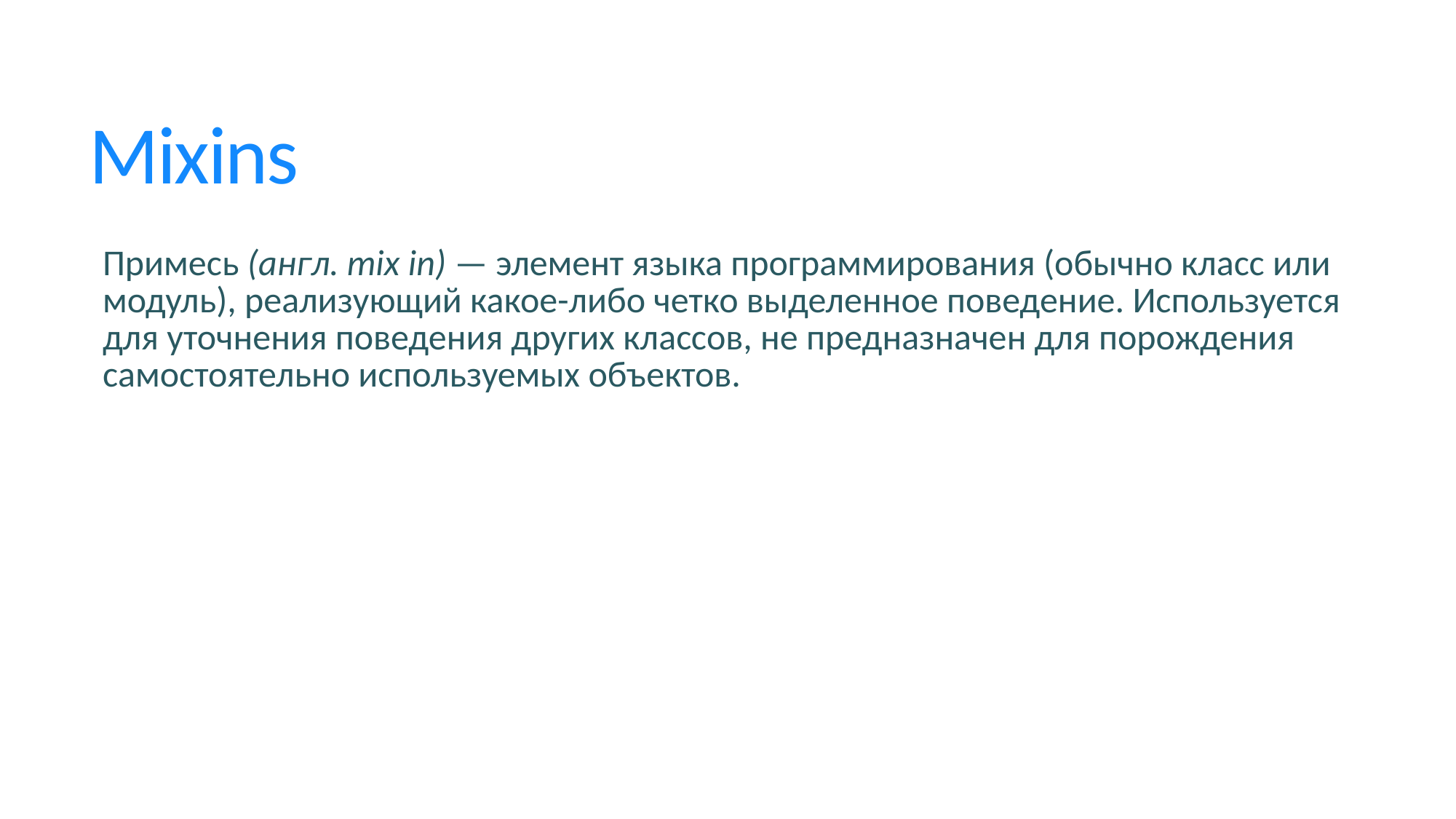

# Mixins
Примесь (англ. mix in) — элемент языка программирования (обычно класс или модуль), реализующий какое-либо четко выделенное поведение. Используется для уточнения поведения других классов, не предназначен для порождения самостоятельно используемых объектов.